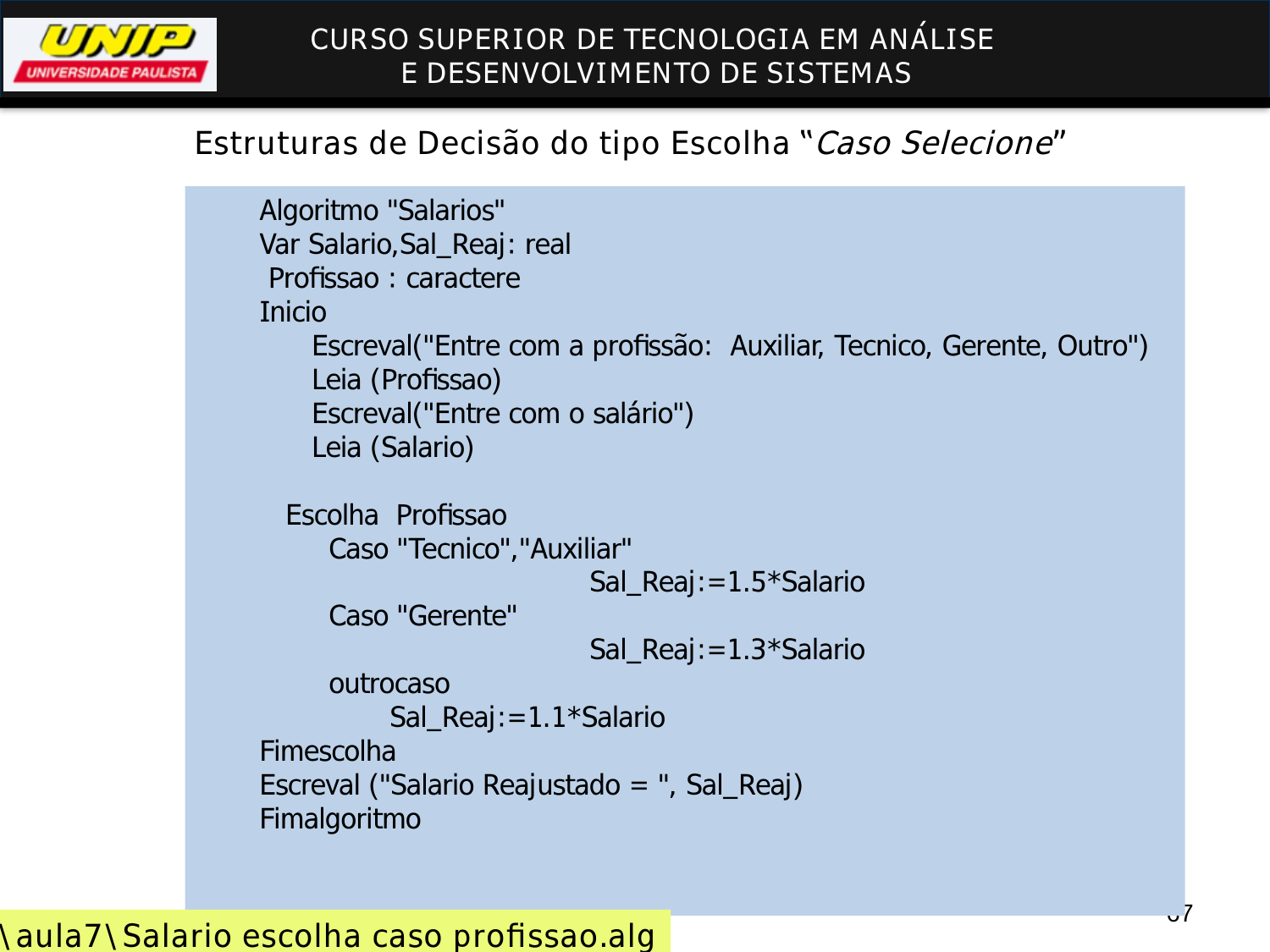

Estruturas de Decisão do tipo Escolha “Caso Selecione”

Algoritmo "Salarios"
Var Salario,Sal_Reaj: real
 Profissao : caractere
Inicio
      Escreval("Entre com a profissão:  Auxiliar, Tecnico, Gerente, Outro")
      Leia (Profissao)
      Escreval("Entre com o salário")
      Leia (Salario)

   Escolha  Profissao
        Caso "Tecnico","Auxiliar"
		             Sal_Reaj:=1.5*Salario
        Caso "Gerente"
		             Sal_Reaj:=1.3*Salario
        outrocaso
               Sal_Reaj:=1.1*Salario
Fimescolha
Escreval ("Salario Reajustado = ", Sal_Reaj)
Fimalgoritmo
67
Intc\aula7\Salario escolha caso profissao.alg